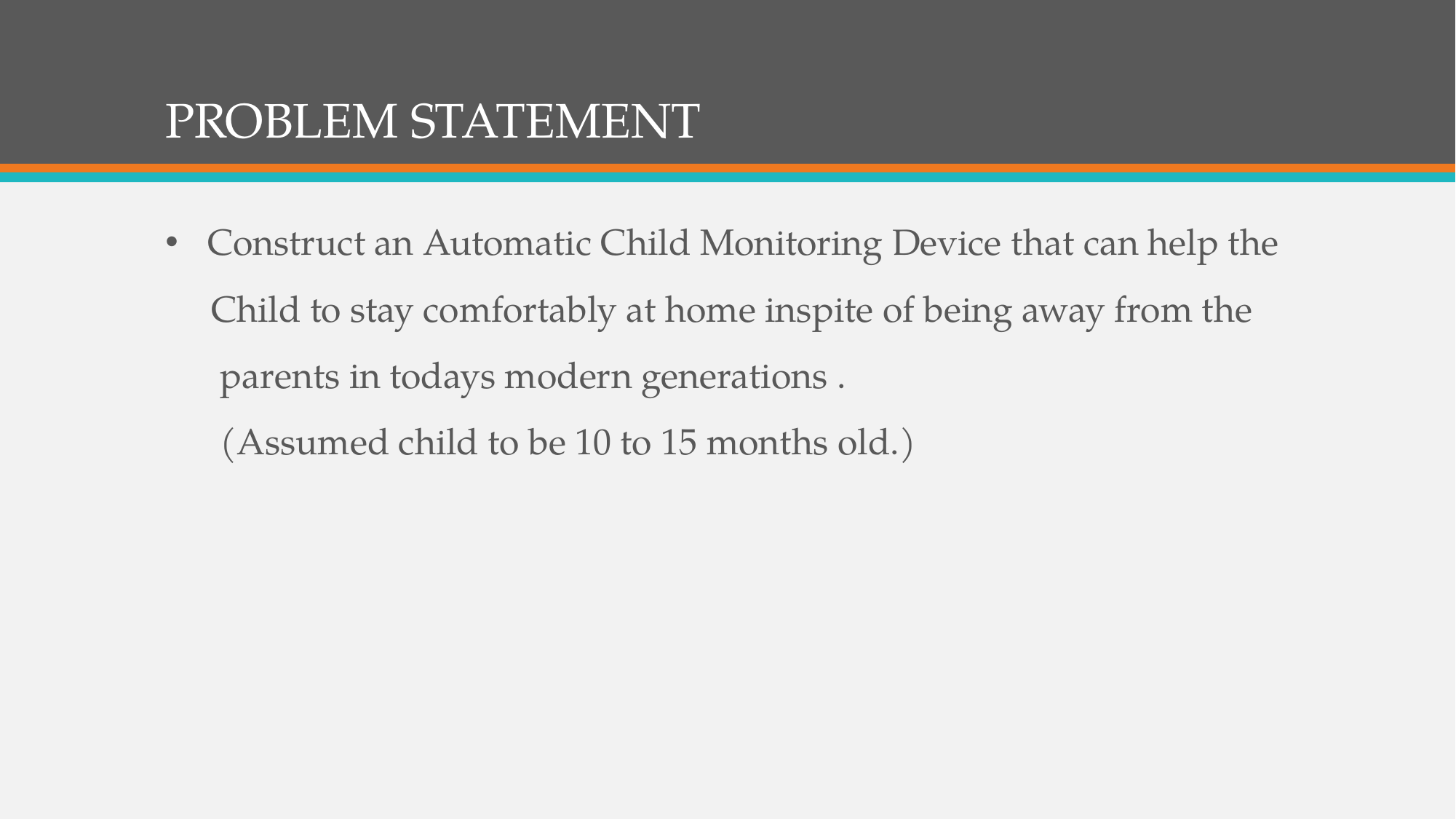

# PROBLEM STATEMENT
 Construct an Automatic Child Monitoring Device that can help the
     Child to stay comfortably at home inspite of being away from the
      parents in todays modern generations .
      (Assumed child to be 10 to 15 months old.)